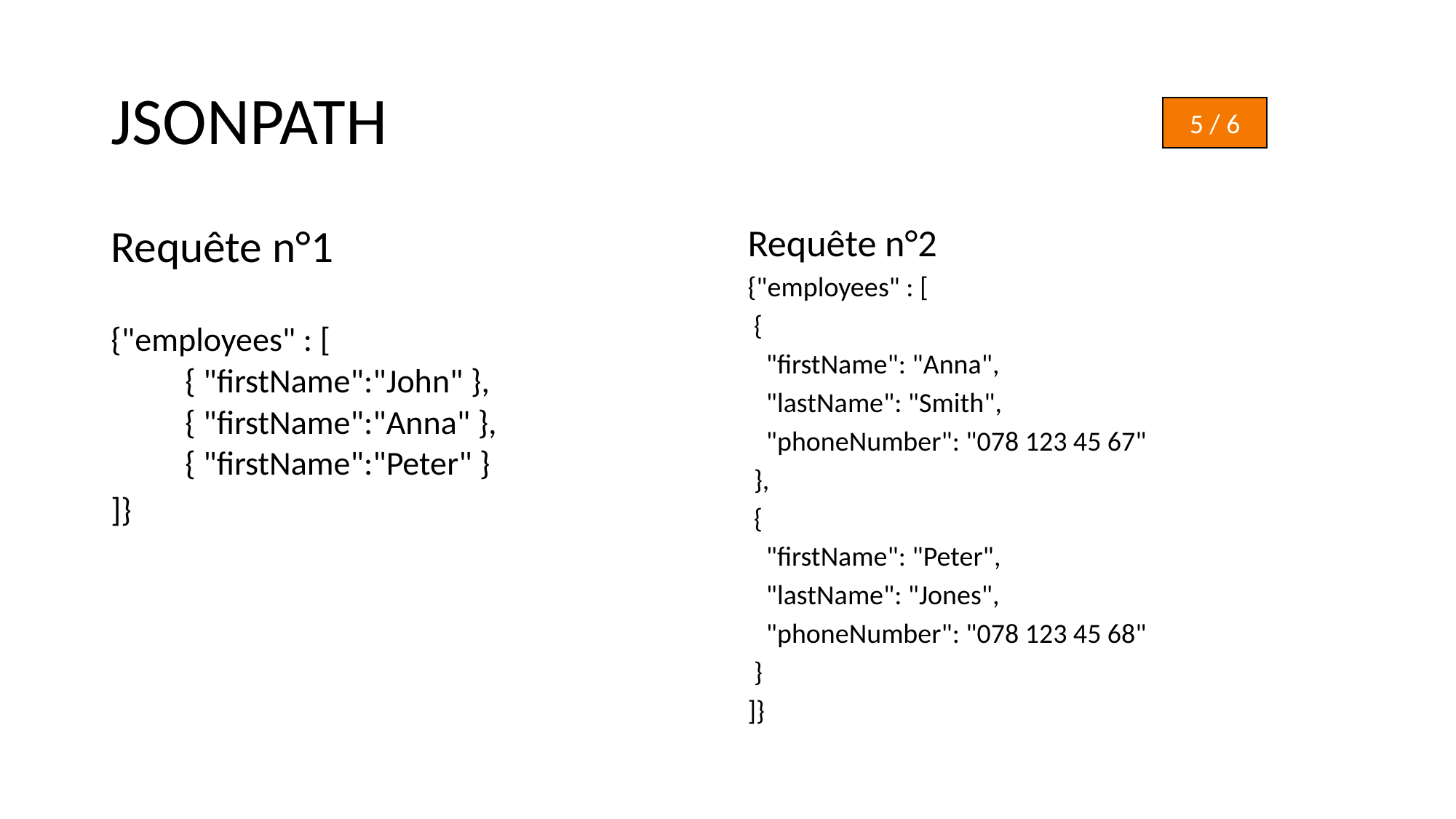

# JSONPATH
5 / 6
Requête n°1

{"employees" : [
 { "firstName":"John" },
 { "firstName":"Anna" },
 { "firstName":"Peter" }
]}

Requête n°2
{"employees" : [
 {
   "firstName": "Anna",
   "lastName": "Smith",
   "phoneNumber": "078 123 45 67"
 },
 {
   "firstName": "Peter",
   "lastName": "Jones",
   "phoneNumber": "078 123 45 68"
 }
]}